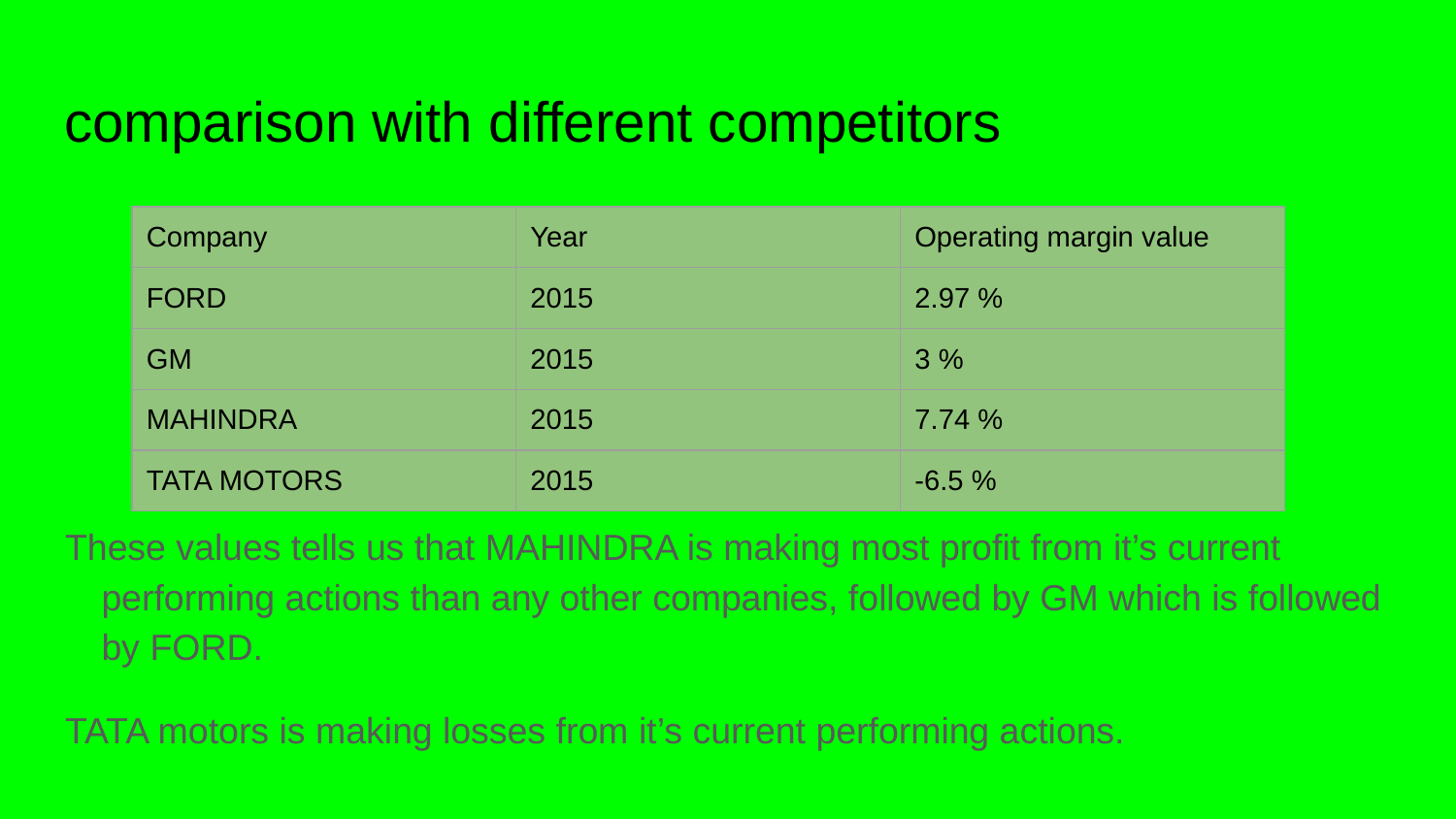

# comparison with different competitors

These values tells us that MAHINDRA is making most profit from it’s current performing actions than any other companies, followed by GM which is followed by FORD.
TATA motors is making losses from it’s current performing actions.

| Company | Year | Operating margin value |
| --- | --- | --- |
| FORD | 2015 | 2.97 % |
| GM | 2015 | 3 % |
| MAHINDRA | 2015 | 7.74 % |
| TATA MOTORS | 2015 | -6.5 % |